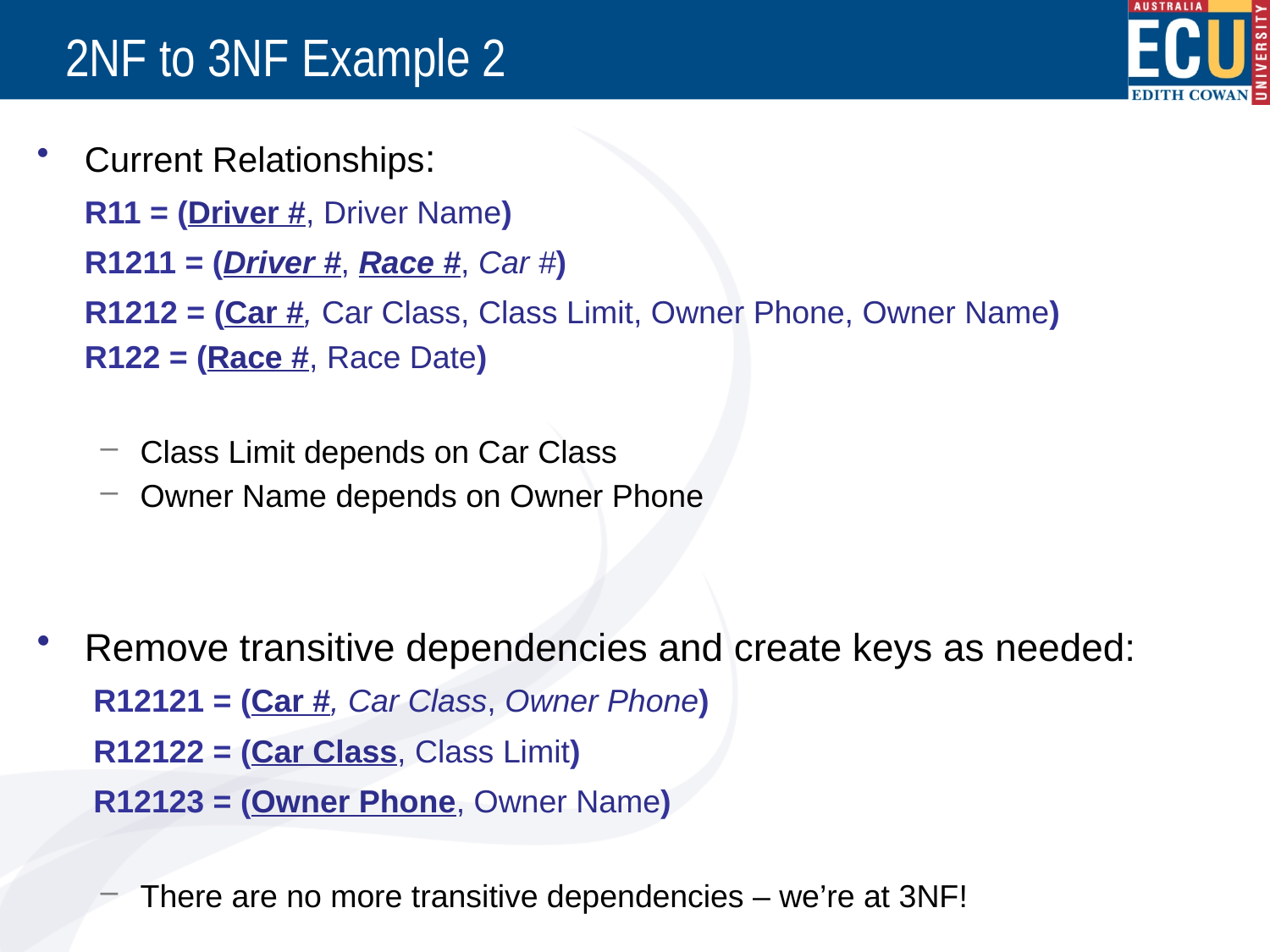

# 2NF to 3NF Example 2
Current Relationships:
	R11 = (Driver #, Driver Name)
	R1211 = (Driver #, Race #, Car #)
	R1212 = (Car #, Car Class, Class Limit, Owner Phone, Owner Name)
	R122 = (Race #, Race Date)

Class Limit depends on Car Class
Owner Name depends on Owner Phone

Remove transitive dependencies and create keys as needed:
	 R12121 = (Car #, Car Class, Owner Phone)
	 R12122 = (Car Class, Class Limit)
	 R12123 = (Owner Phone, Owner Name)

There are no more transitive dependencies – we’re at 3NF!